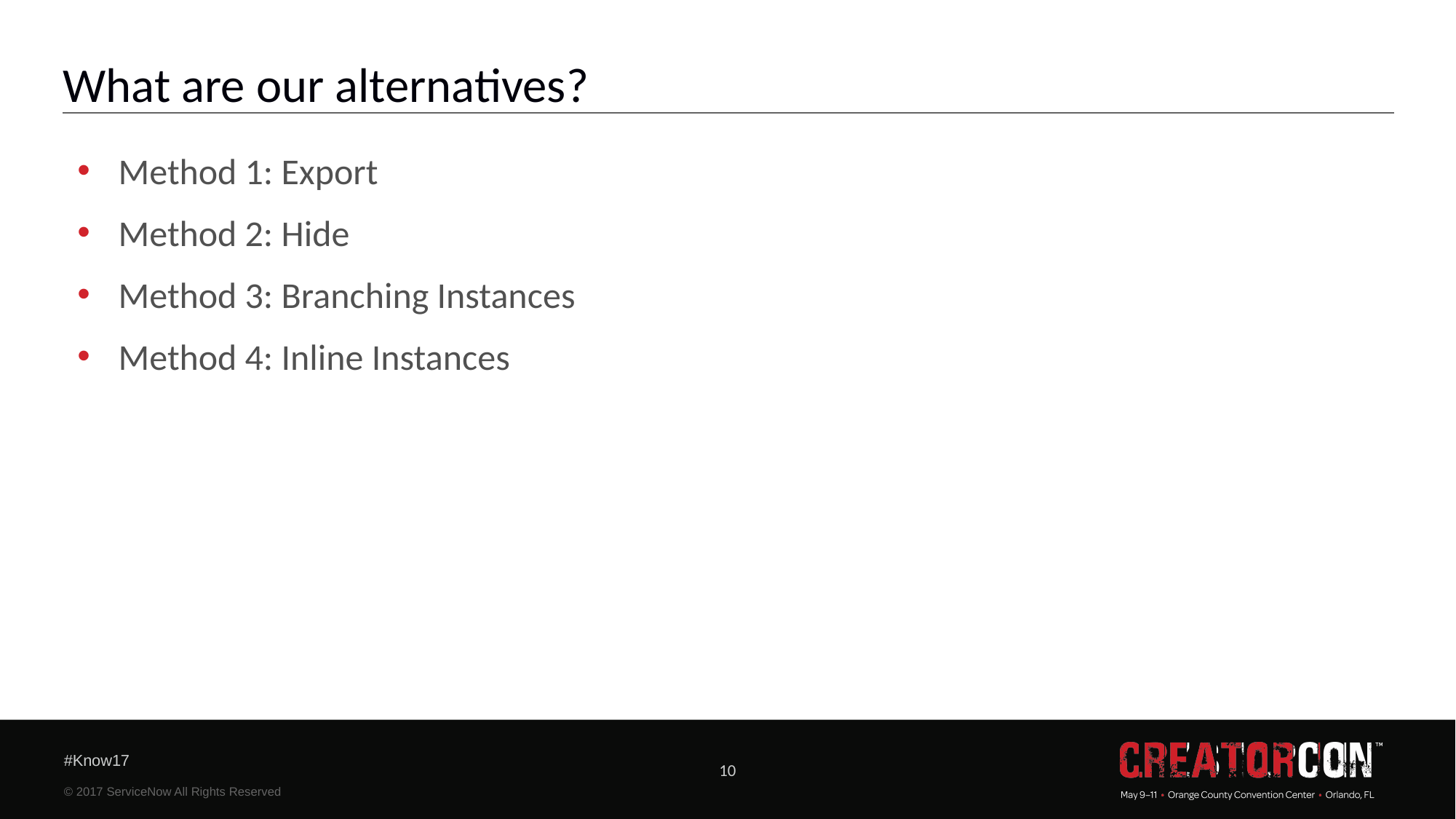

# What are our alternatives?
Method 1: Export
Method 2: Hide
Method 3: Branching Instances
Method 4: Inline Instances